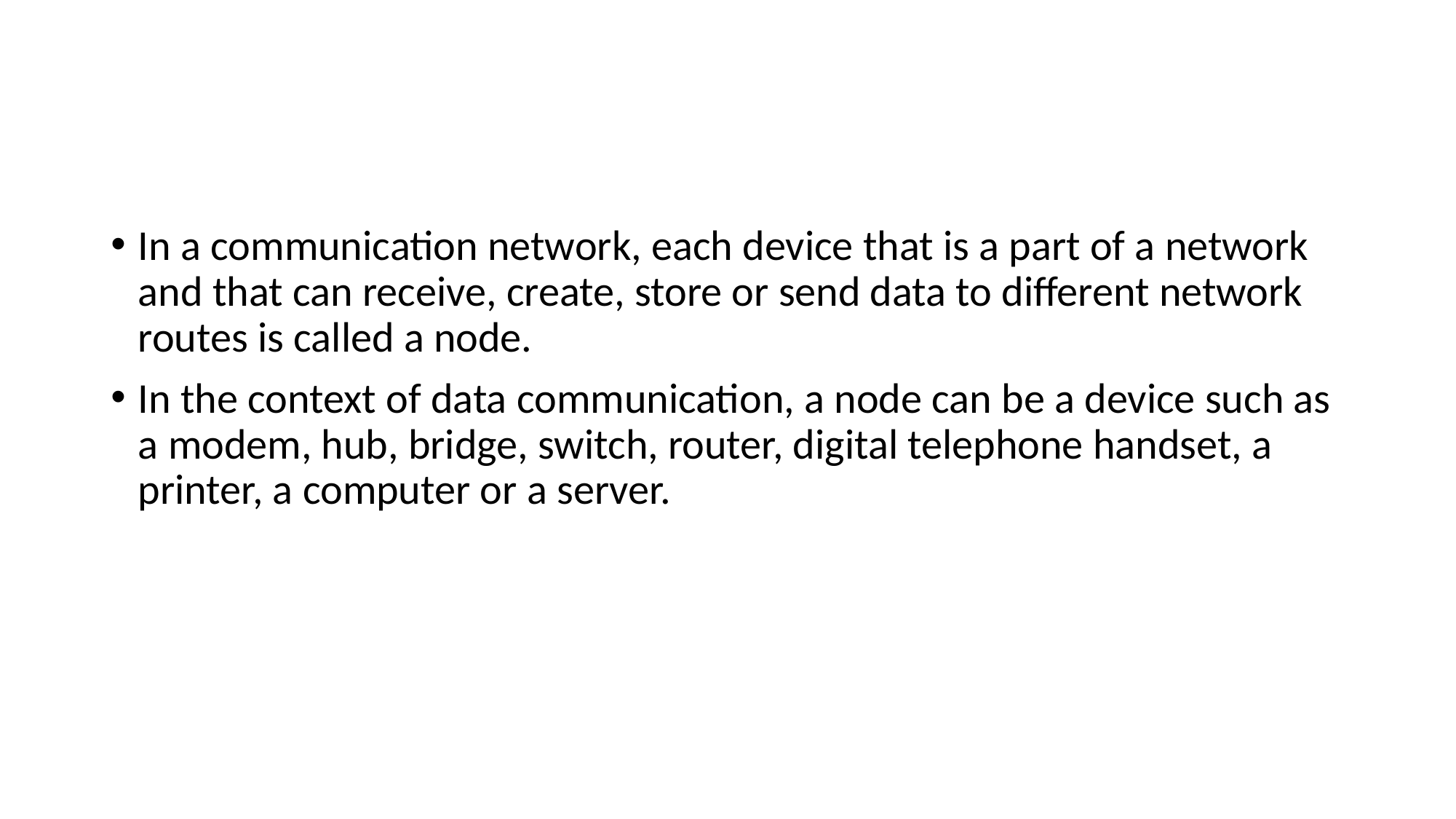

#
In a communication network, each device that is a part of a network and that can receive, create, store or send data to different network routes is called a node.
In the context of data communication, a node can be a device such as a modem, hub, bridge, switch, router, digital telephone handset, a printer, a computer or a server.